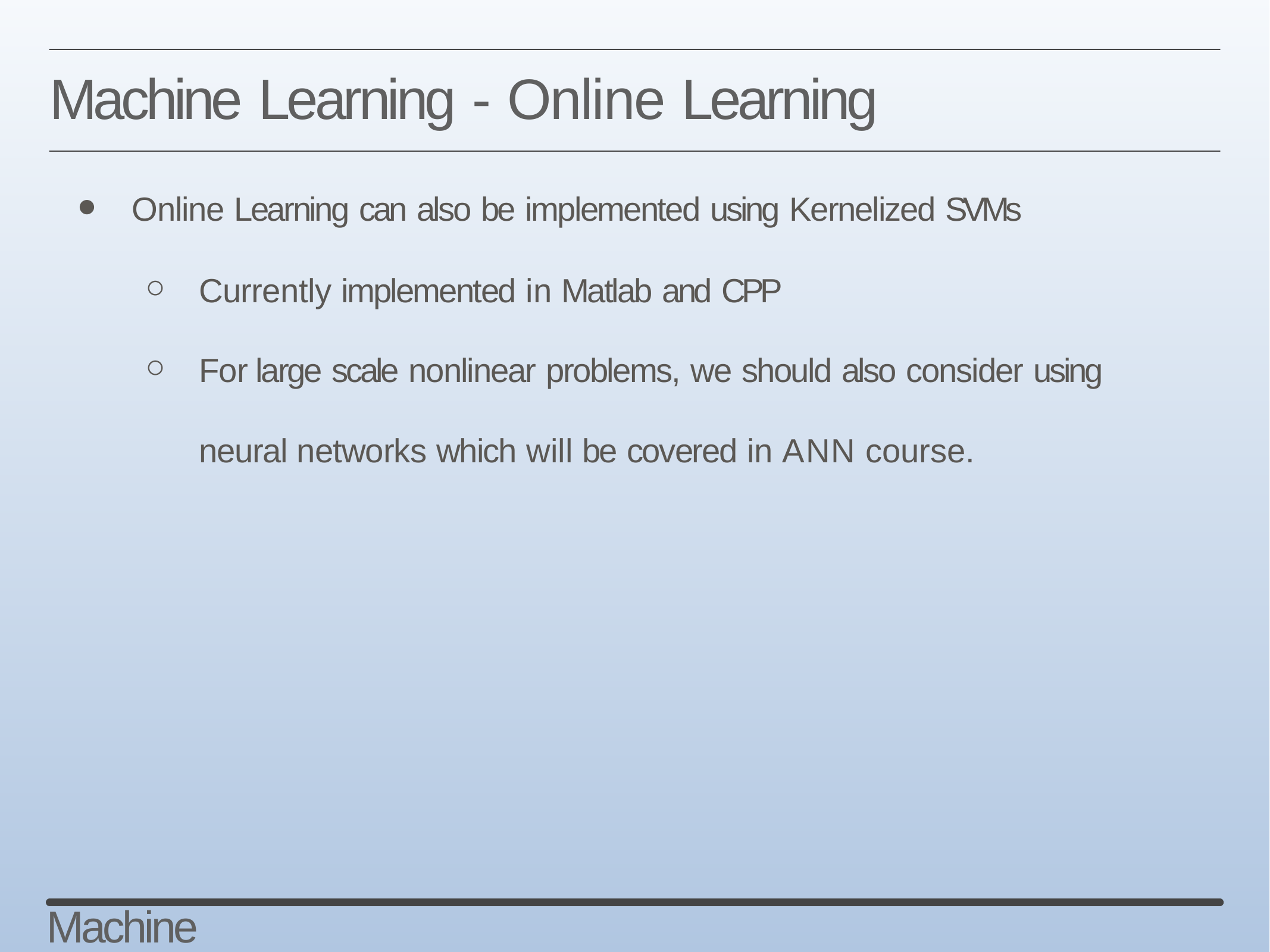

# Machine Learning - Online Learning

Online Learning can also be implemented using Kernelized SVMs

Currently implemented in Matlab and CPP
For large scale nonlinear problems, we should also consider using neural networks which will be covered in ANN course.
Machine Learning